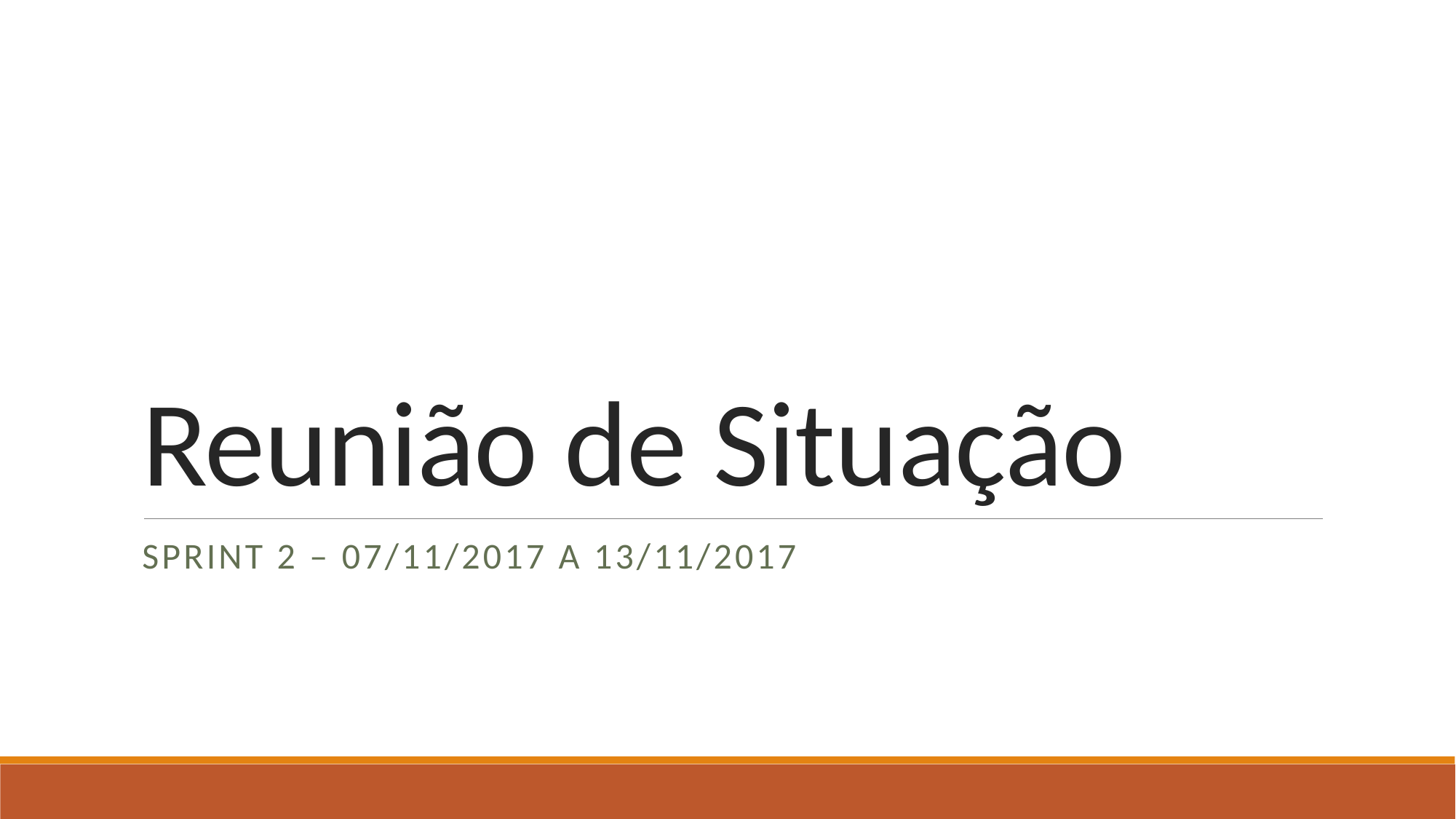

# Reunião de Situação
Sprint 2 – 07/11/2017 a 13/11/2017